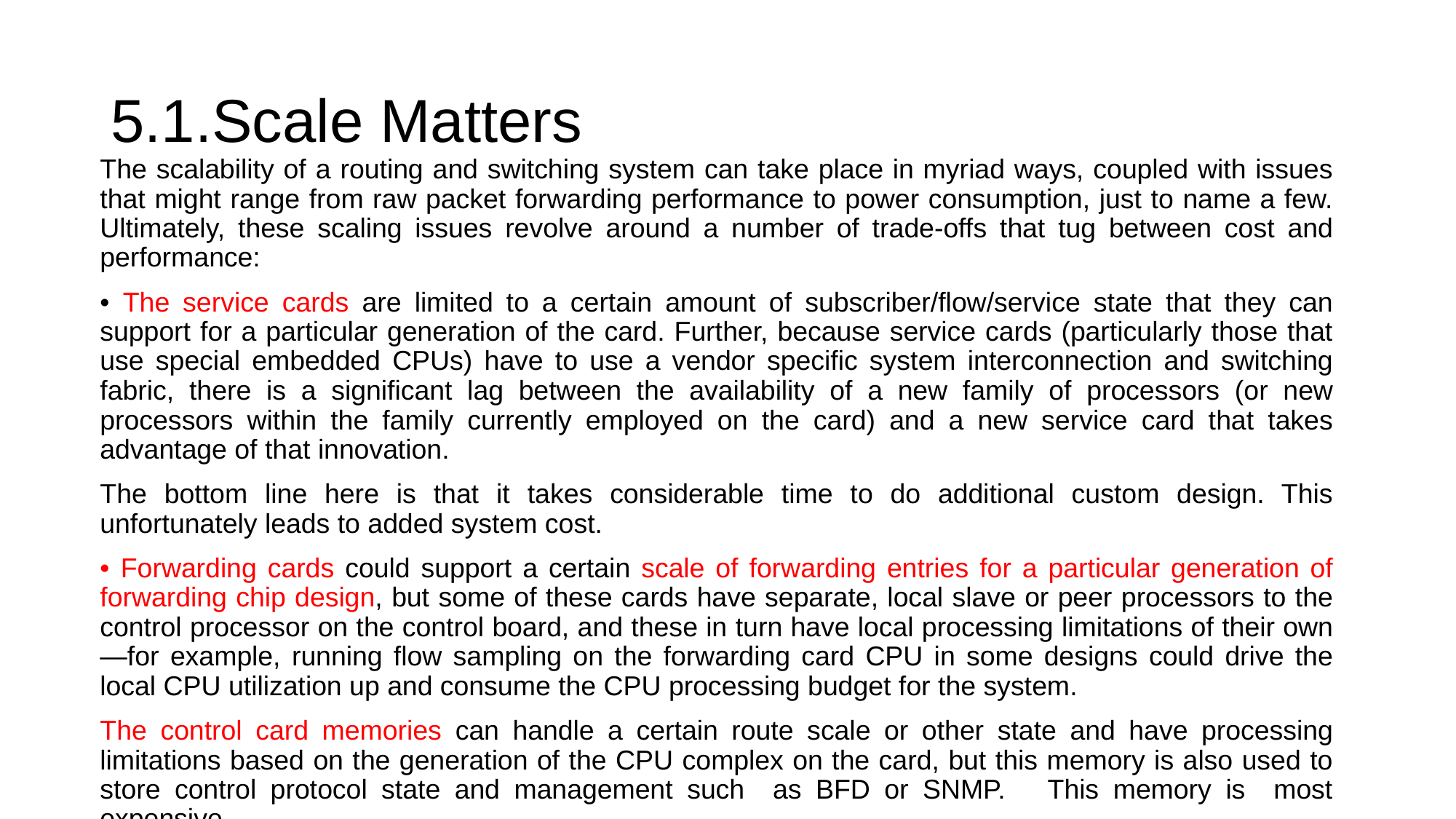

# 5.1.Scale Matters
The scalability of a routing and switching system can take place in myriad ways, coupled with issues that might range from raw packet forwarding performance to power consumption, just to name a few. Ultimately, these scaling issues revolve around a number of trade-offs that tug between cost and performance:
• The service cards are limited to a certain amount of subscriber/flow/service state that they can support for a particular generation of the card. Further, because service cards (particularly those that use special embedded CPUs) have to use a vendor specific system interconnection and switching fabric, there is a significant lag between the availability of a new family of processors (or new processors within the family currently employed on the card) and a new service card that takes advantage of that innovation.
The bottom line here is that it takes considerable time to do additional custom design. This unfortunately leads to added system cost.
• Forwarding cards could support a certain scale of forwarding entries for a particular generation of forwarding chip design, but some of these cards have separate, local slave or peer processors to the control processor on the control board, and these in turn have local processing limitations of their own—for example, running flow sampling on the forwarding card CPU in some designs could drive the local CPU utilization up and consume the CPU processing budget for the system.
The control card memories can handle a certain route scale or other state and have processing limitations based on the generation of the CPU complex on the card, but this memory is also used to store control protocol state and management such  as BFD or SNMP.   This memory is  most expensive.